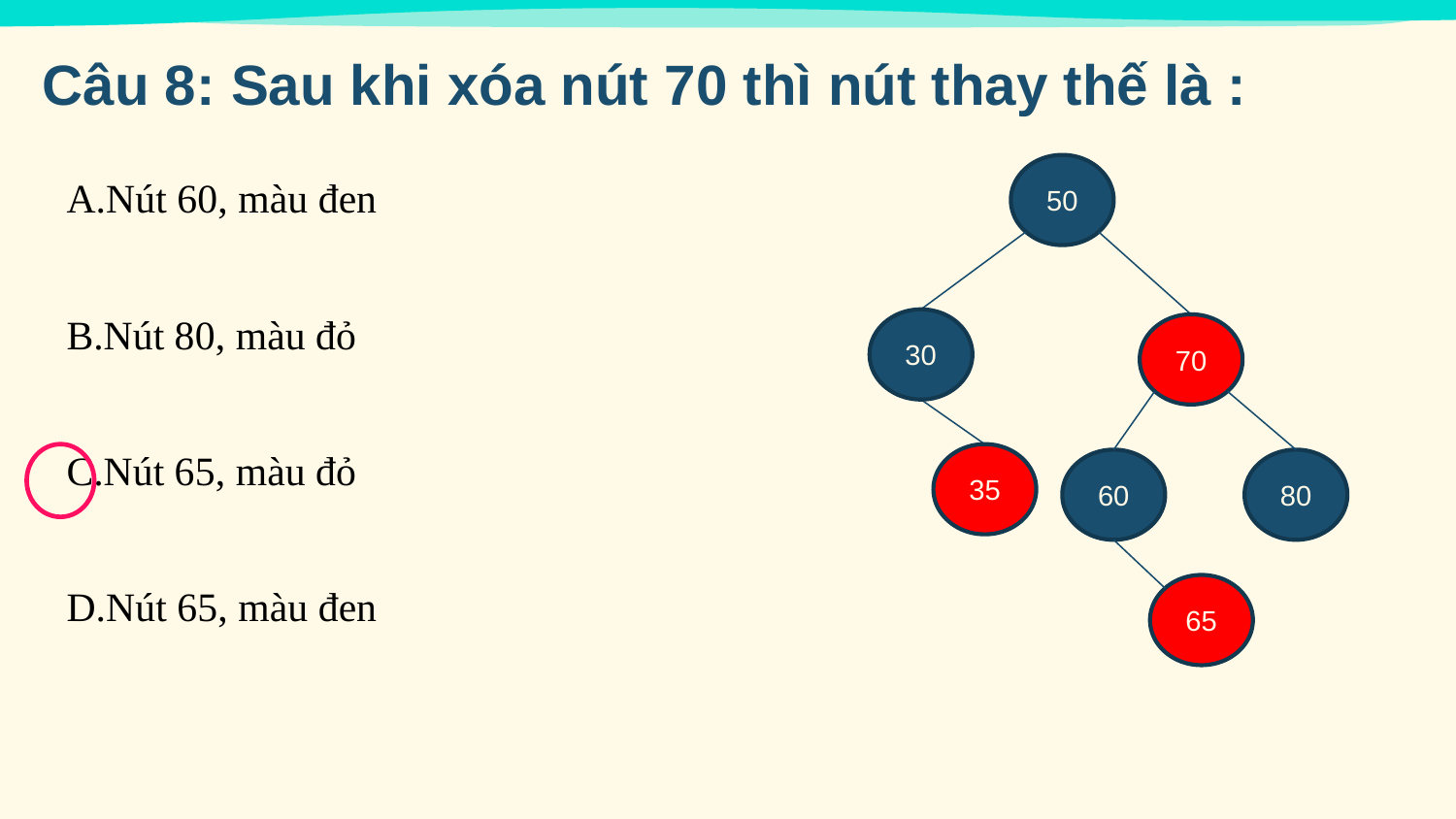

Câu 8: Sau khi xóa nút 70 thì nút thay thế là :
Nút 60, màu đen

Nút 80, màu đỏ

Nút 65, màu đỏ

Nút 65, màu đen

50
30
70

35
60
80
65